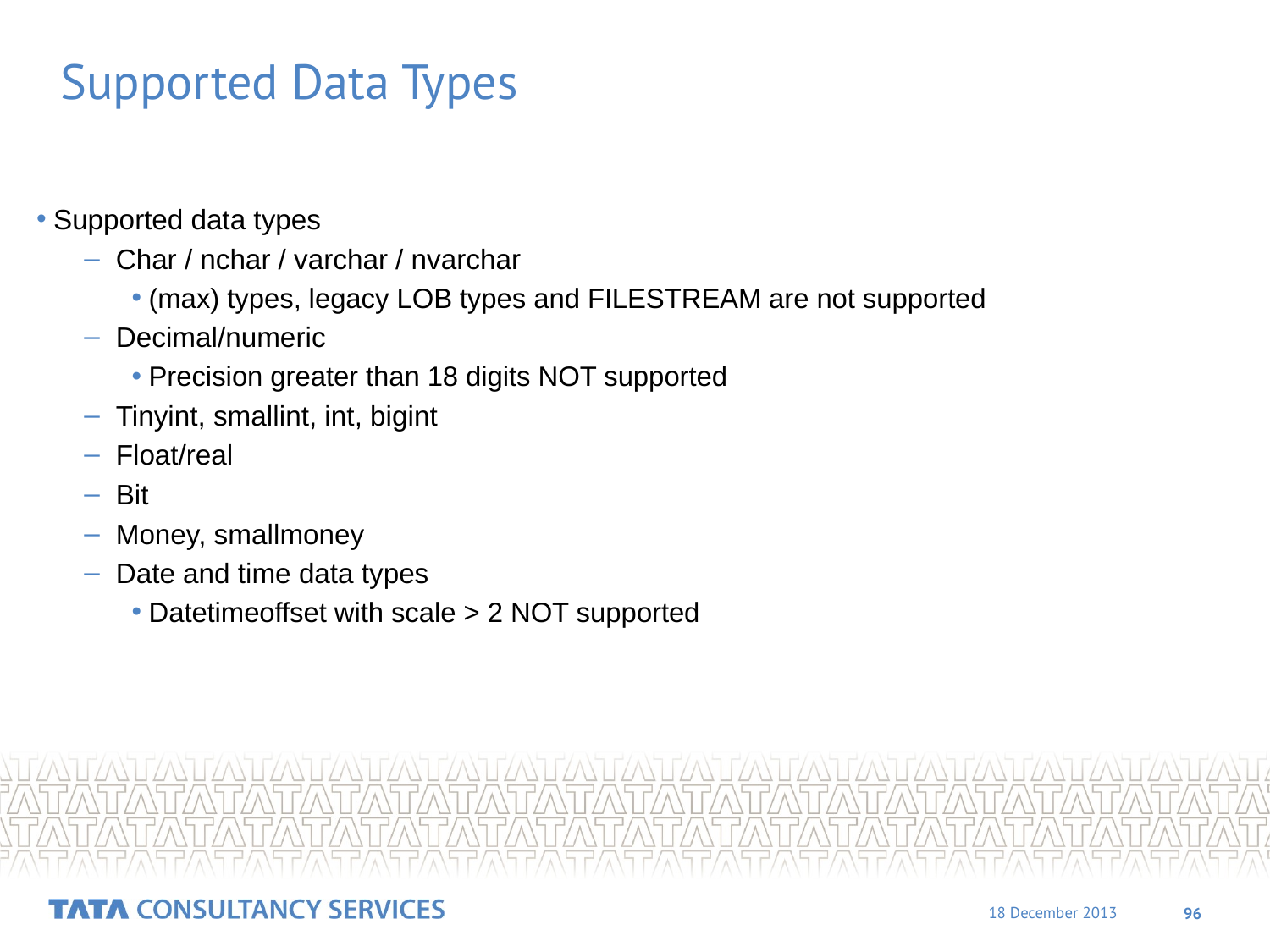

# Supported Data Types
Supported data types
Char / nchar / varchar / nvarchar
(max) types, legacy LOB types and FILESTREAM are not supported
Decimal/numeric
Precision greater than 18 digits NOT supported
Tinyint, smallint, int, bigint
Float/real
Bit
Money, smallmoney
Date and time data types
Datetimeoffset with scale > 2 NOT supported

96